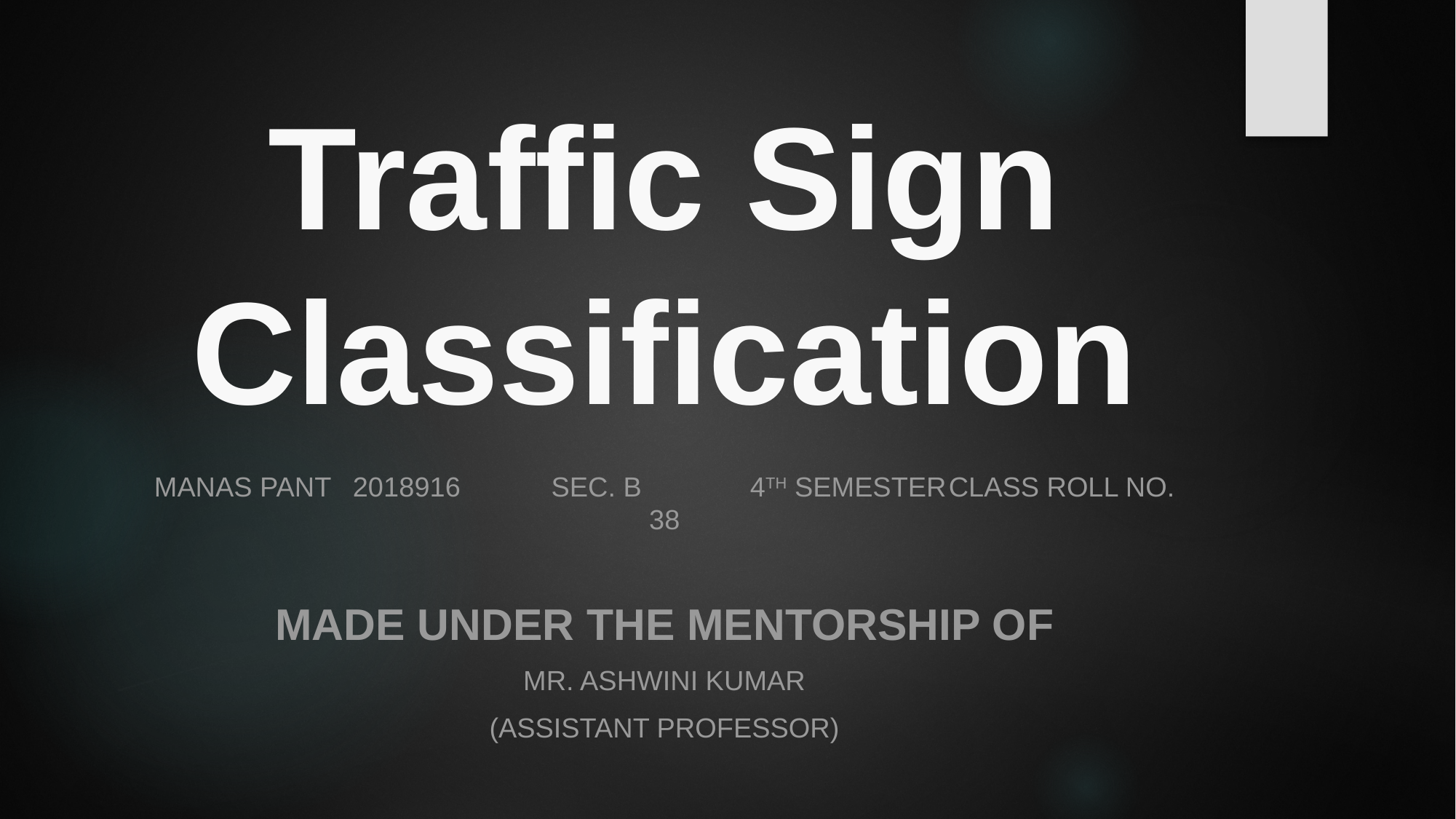

# Traffic Sign Classification
Manas pant		2018916		sec. b		4th semester		class roll no. 38

Made under the mentorship of
Mr. Ashwini Kumar
(Assistant professor)